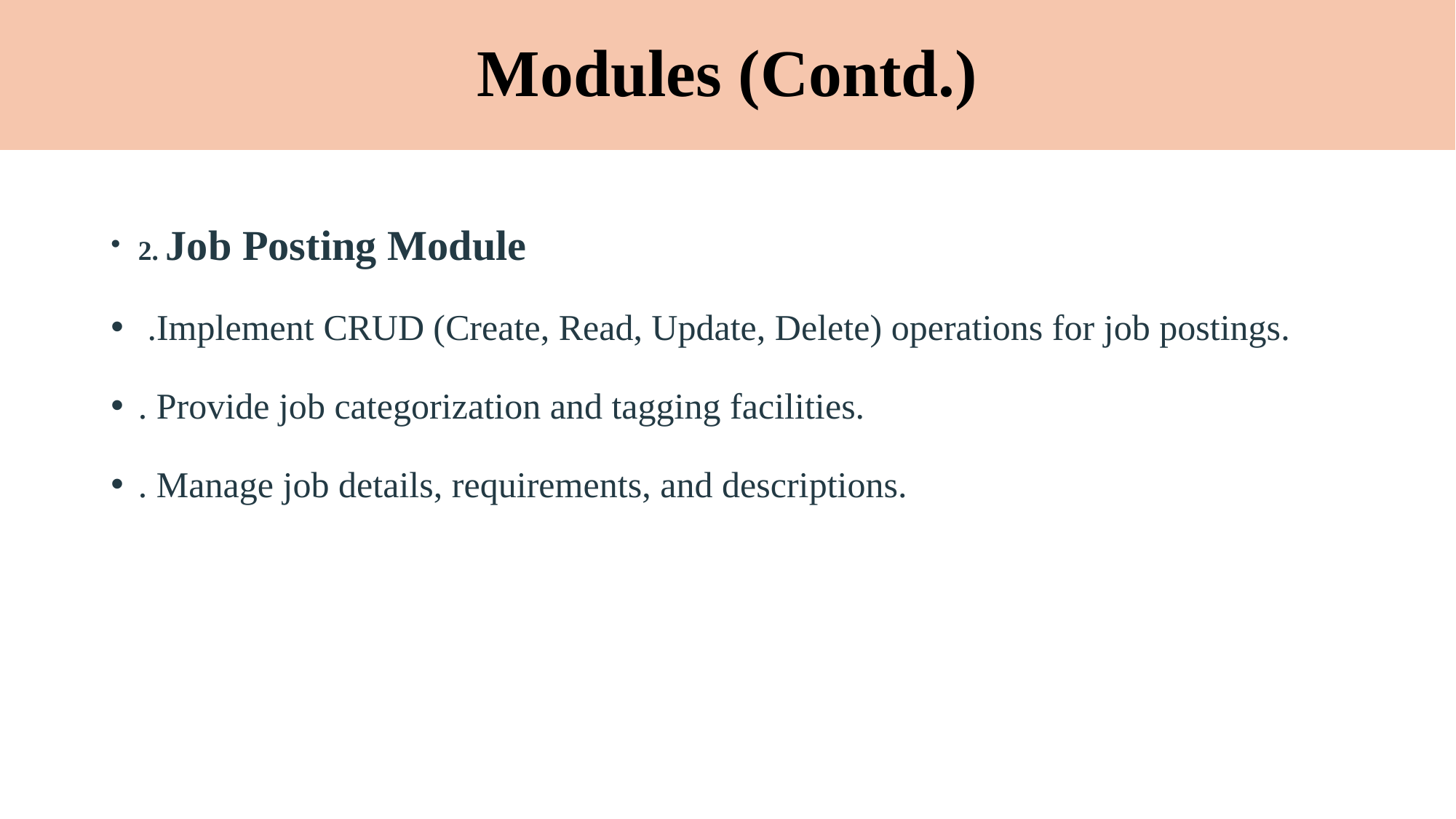

# Modules (Contd.)
2. Job Posting Module
 .Implement CRUD (Create, Read, Update, Delete) operations for job postings.
. Provide job categorization and tagging facilities.
. Manage job details, requirements, and descriptions.